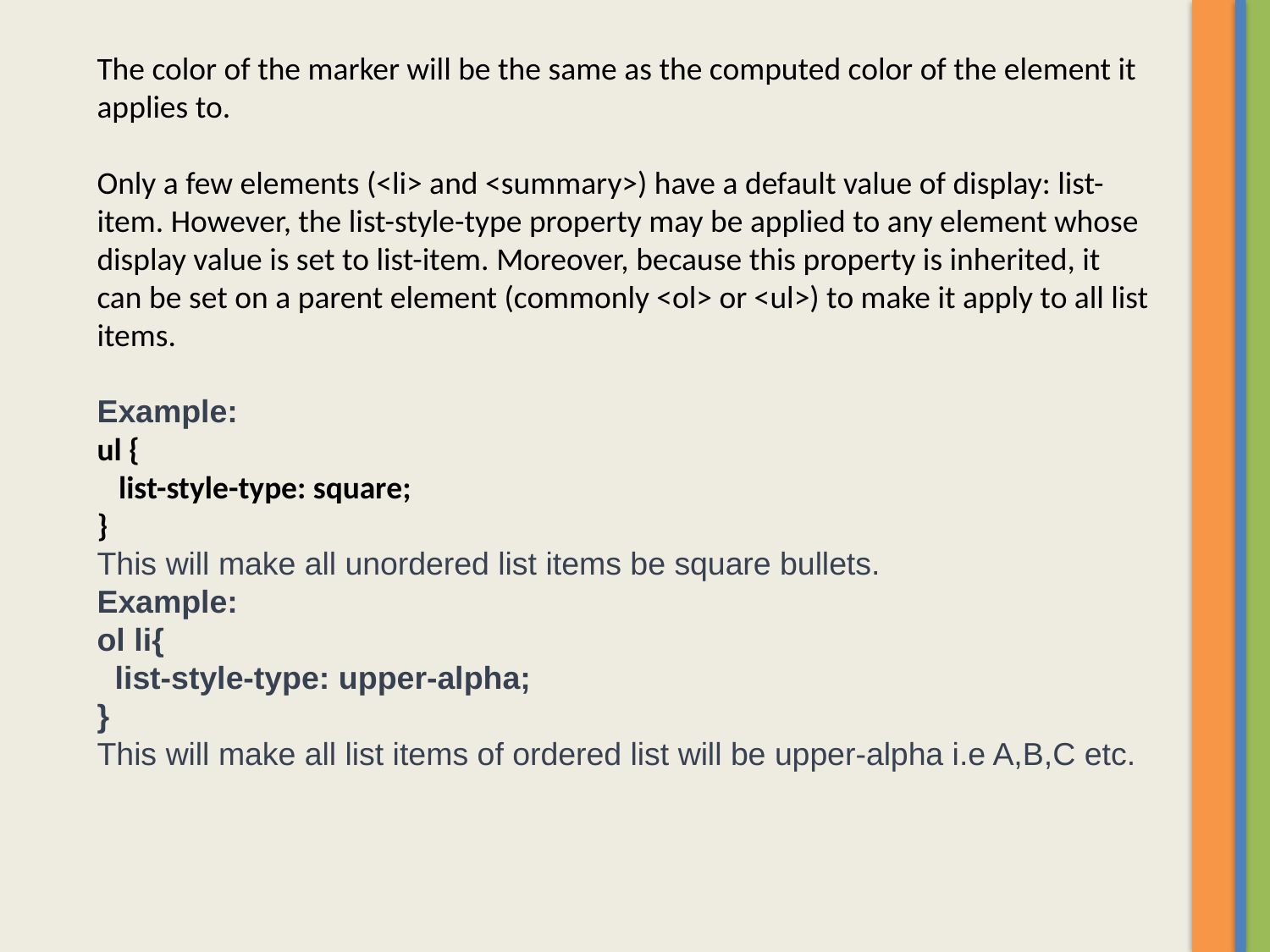

The color of the marker will be the same as the computed color of the element it applies to.

Only a few elements (<li> and <summary>) have a default value of display: list-item. However, the list-style-type property may be applied to any element whose display value is set to list-item. Moreover, because this property is inherited, it can be set on a parent element (commonly <ol> or <ul>) to make it apply to all list items.

Example:
ul {
   list-style-type: square;
}
This will make all unordered list items be square bullets.
Example:
ol li{
  list-style-type: upper-alpha;
}
This will make all list items of ordered list will be upper-alpha i.e A,B,C etc.